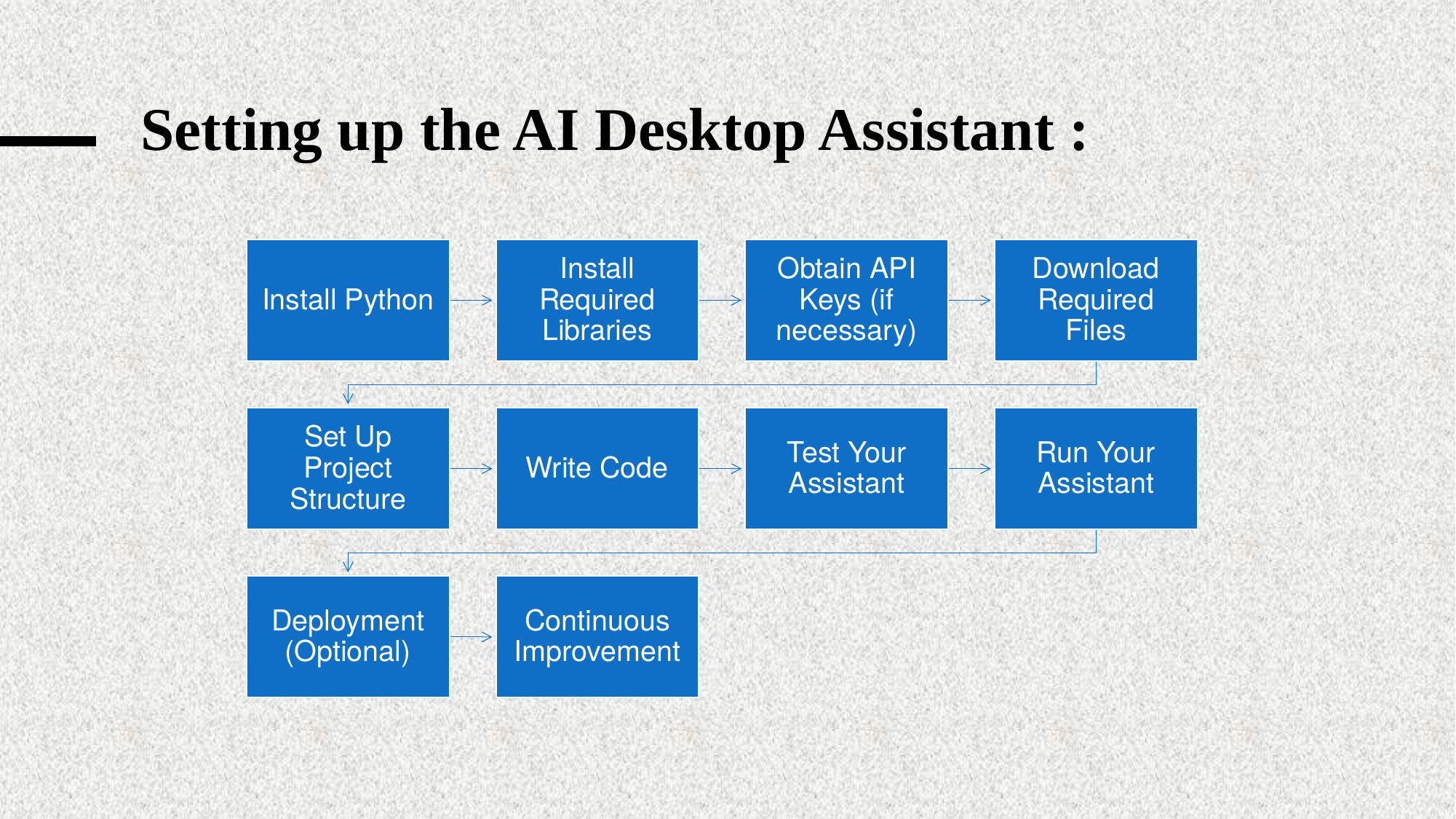

# Setting up the AI Desktop Assistant :

Install Python

Install Required Libraries

Obtain API Keys (if necessary)

Download Required Files

Set Up Project Structure

Write Code

Test Your Assistant

Run Your Assistant

Deployment (Optional)
Continuous Improvement